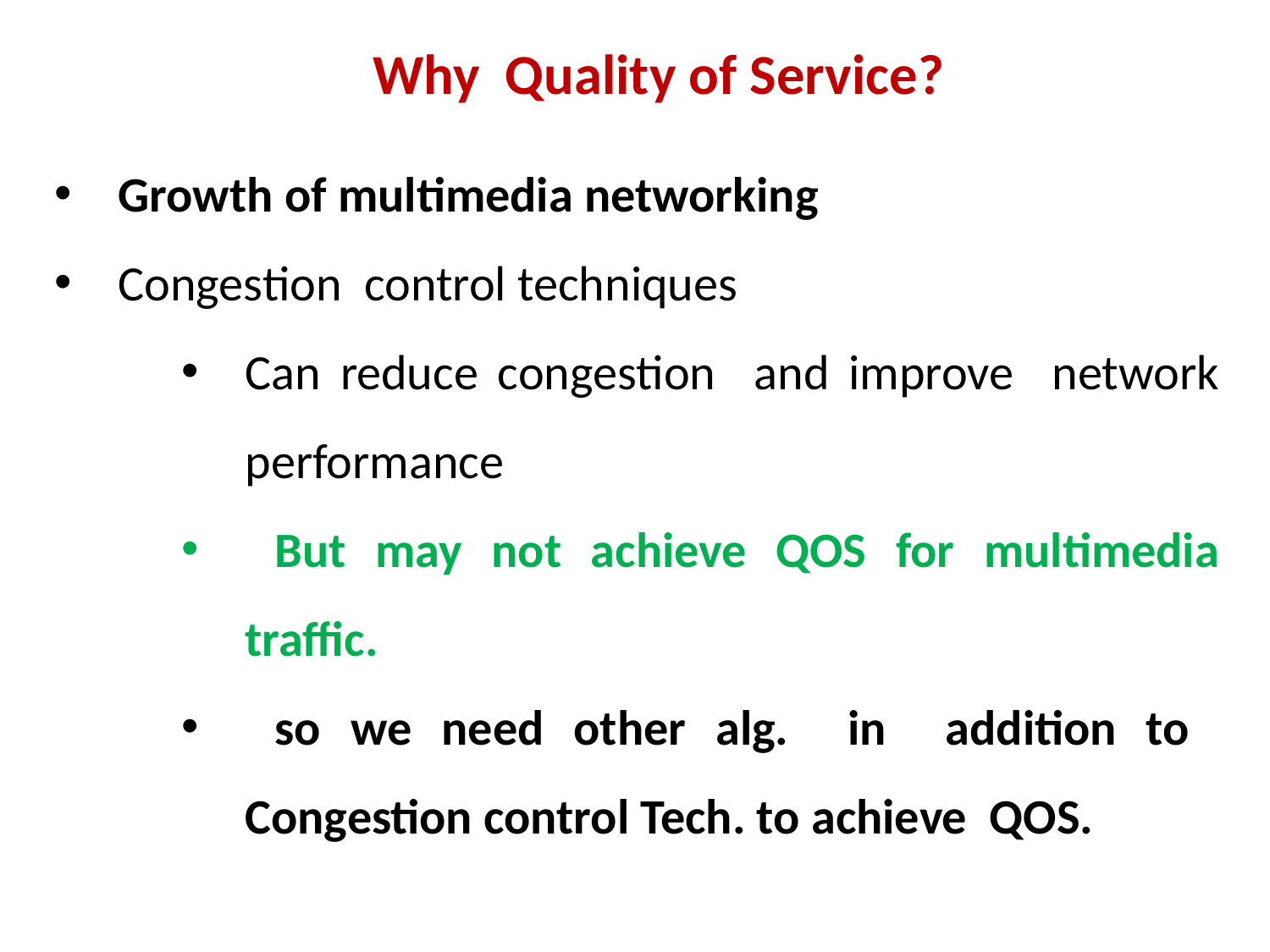

# Why  Quality of Service?
Growth of multimedia networking
Congestion  control techniques
Can reduce congestion  and improve  network performance
 But may not achieve QOS for multimedia traffic.
 so we need other alg.  in  addition to  Congestion control Tech. to achieve  QOS.